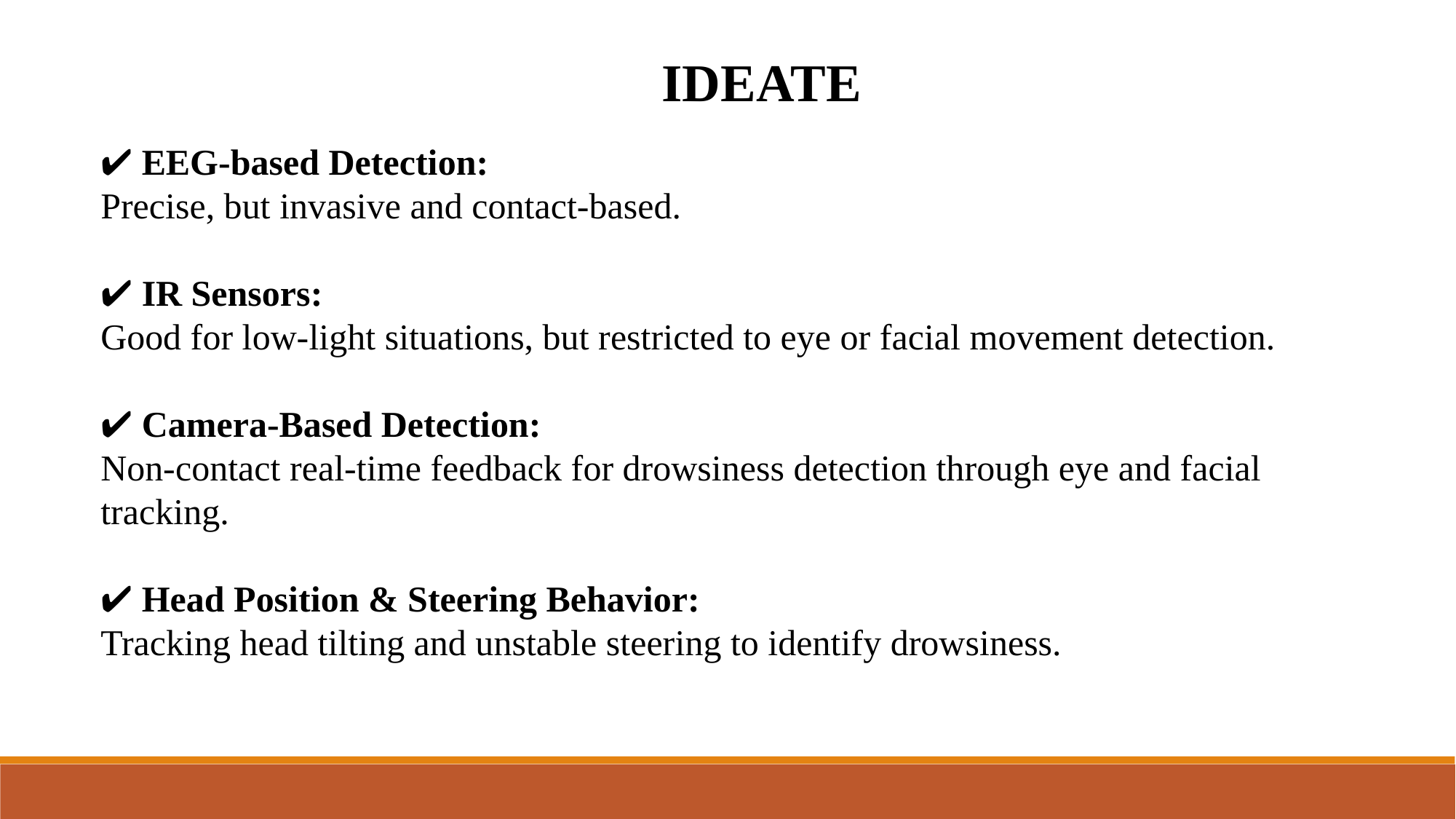

IDEATE

✔ EEG-based Detection:
Precise, but invasive and contact-based.

✔ IR Sensors:
Good for low-light situations, but restricted to eye or facial movement detection.

✔ Camera-Based Detection:
Non-contact real-time feedback for drowsiness detection through eye and facial tracking.

✔ Head Position & Steering Behavior:
Tracking head tilting and unstable steering to identify drowsiness.